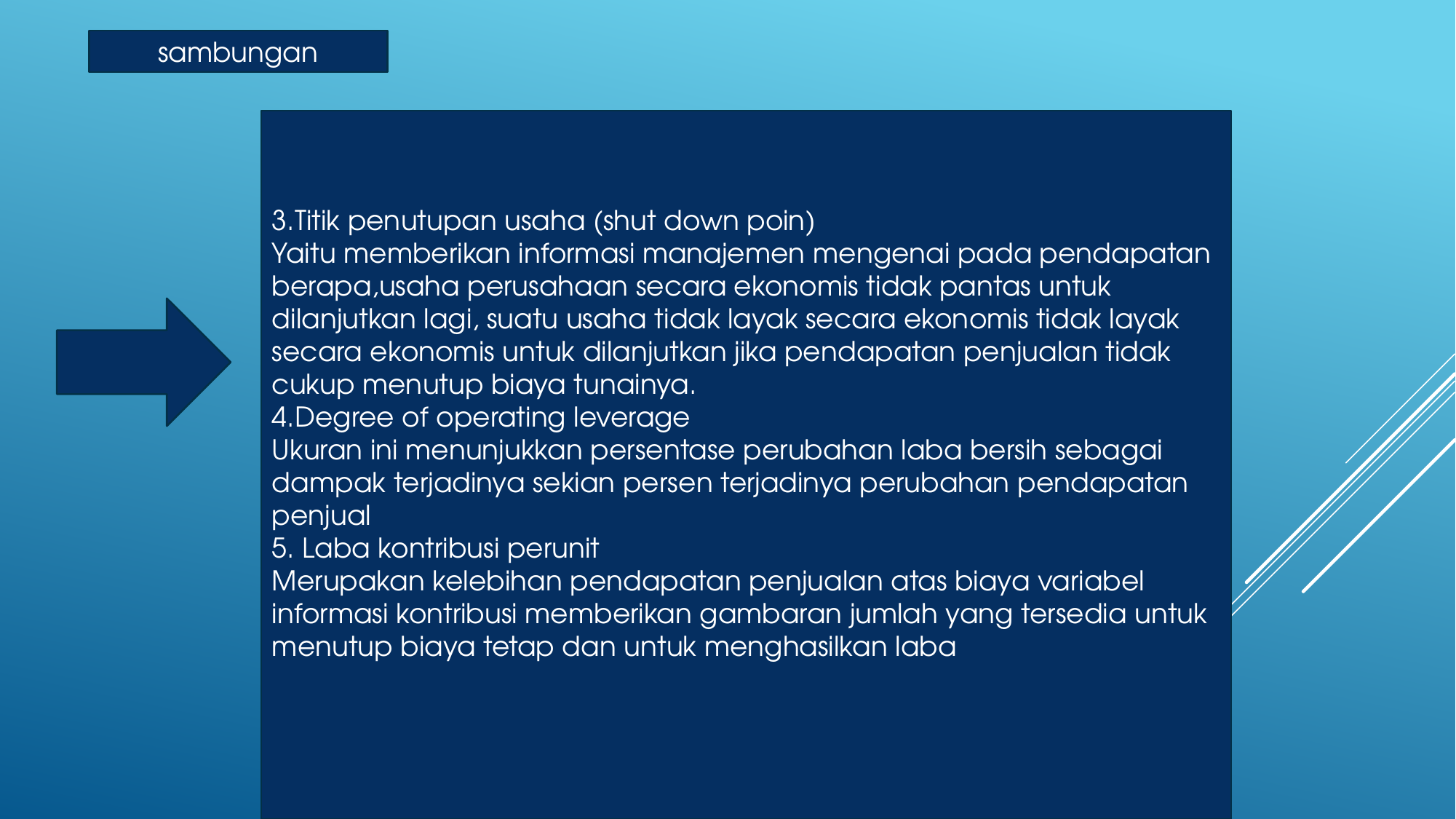

sambungan
3.Titik penutupan usaha (shut down poin)
Yaitu memberikan informasi manajemen mengenai pada pendapatan berapa,usaha perusahaan secara ekonomis tidak pantas untuk dilanjutkan lagi, suatu usaha tidak layak secara ekonomis tidak layak secara ekonomis untuk dilanjutkan jika pendapatan penjualan tidak cukup menutup biaya tunainya.
4.Degree of operating leverage
Ukuran ini menunjukkan persentase perubahan laba bersih sebagai dampak terjadinya sekian persen terjadinya perubahan pendapatan penjual
5. Laba kontribusi perunit
Merupakan kelebihan pendapatan penjualan atas biaya variabel informasi kontribusi memberikan gambaran jumlah yang tersedia untuk menutup biaya tetap dan untuk menghasilkan laba